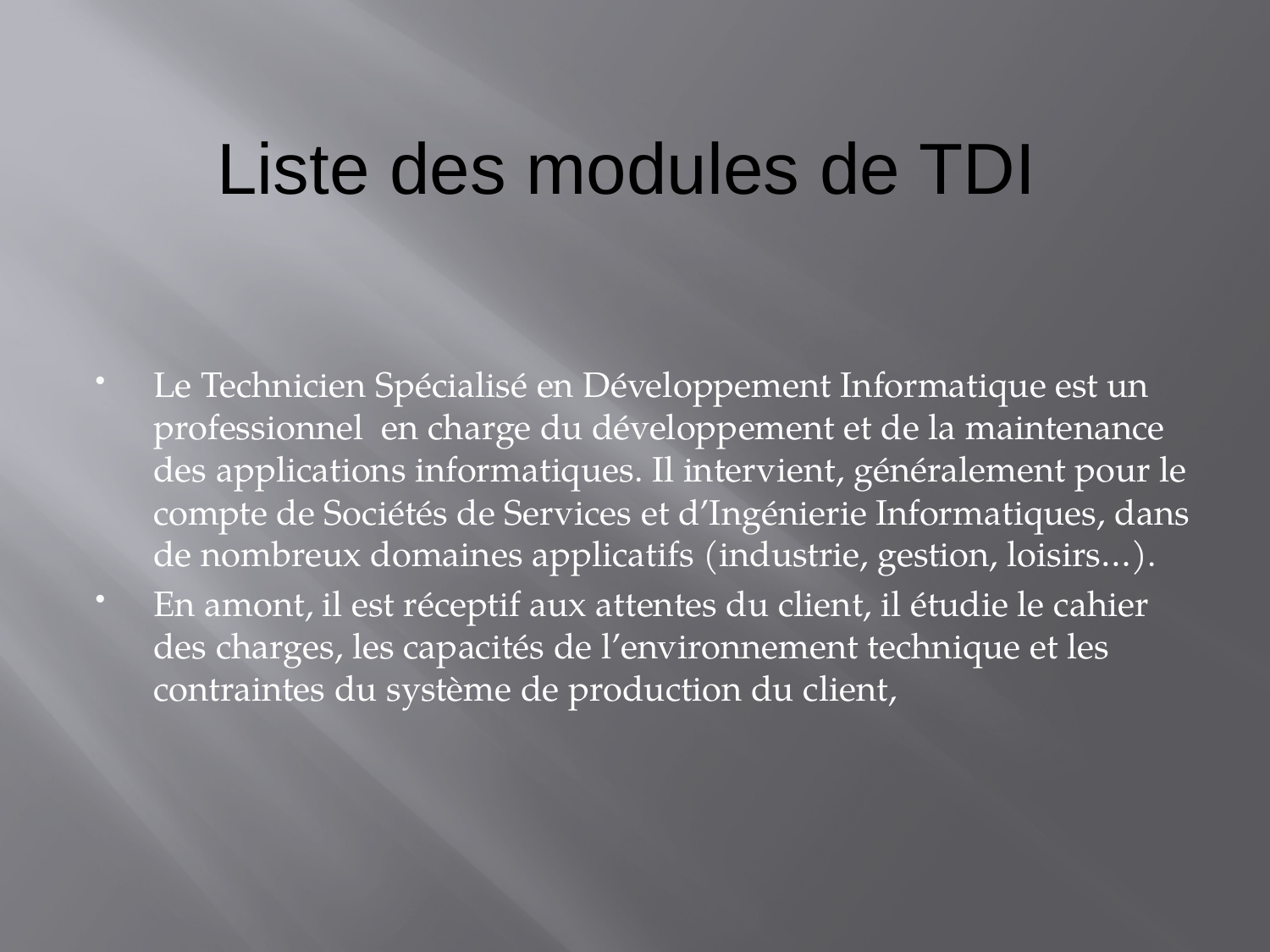

# Liste des modules de TDI
Le Technicien Spécialisé en Développement Informatique est un professionnel  en charge du développement et de la maintenance des applications informatiques. Il intervient, généralement pour le compte de Sociétés de Services et d’Ingénierie Informatiques, dans de nombreux domaines applicatifs (industrie, gestion, loisirs…).
En amont, il est réceptif aux attentes du client, il étudie le cahier des charges, les capacités de l’environnement technique et les contraintes du système de production du client,